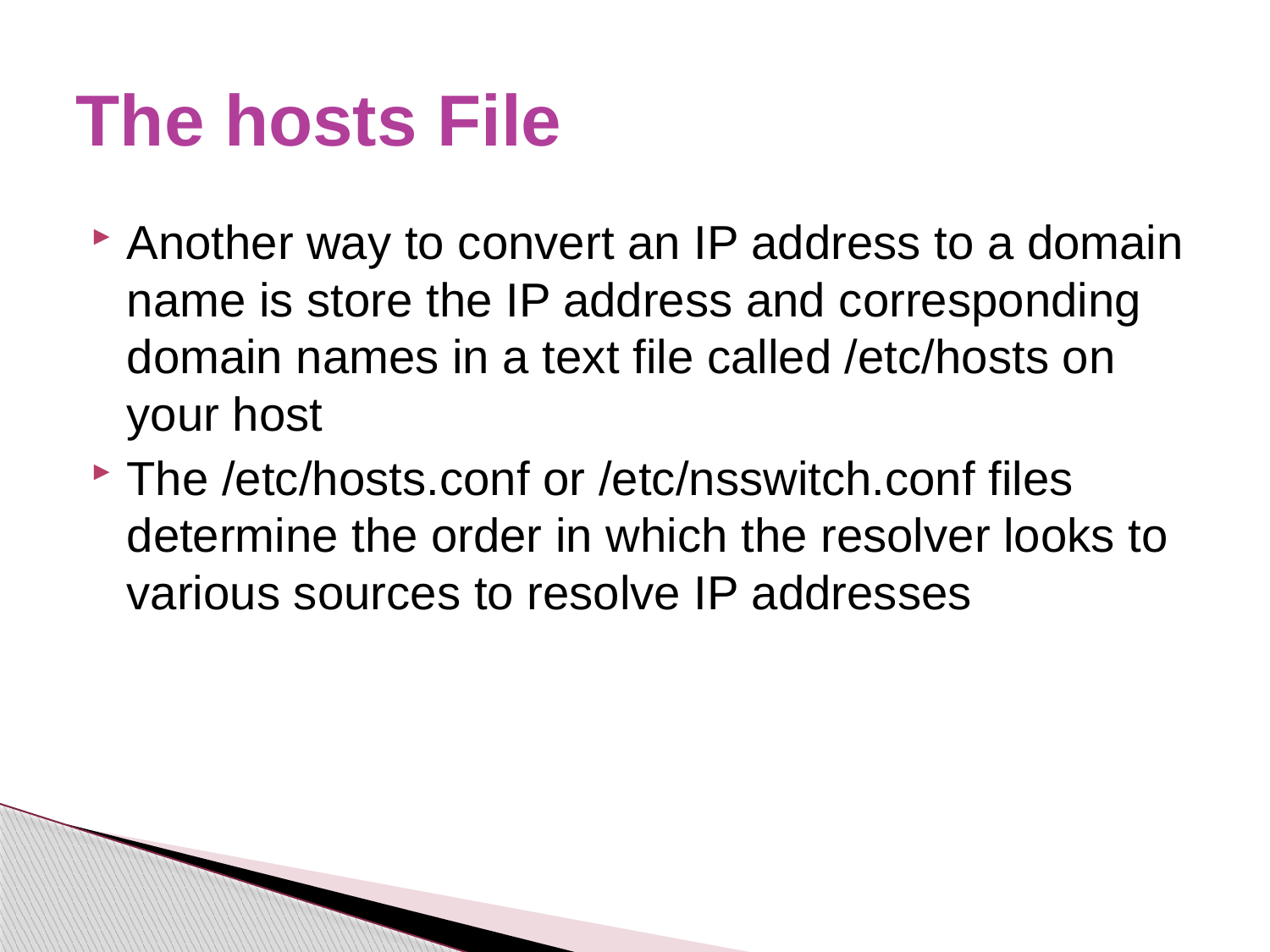

# The hosts File
Another way to convert an IP address to a domain name is store the IP address and corresponding domain names in a text file called /etc/hosts on your host
The /etc/hosts.conf or /etc/nsswitch.conf files determine the order in which the resolver looks to various sources to resolve IP addresses